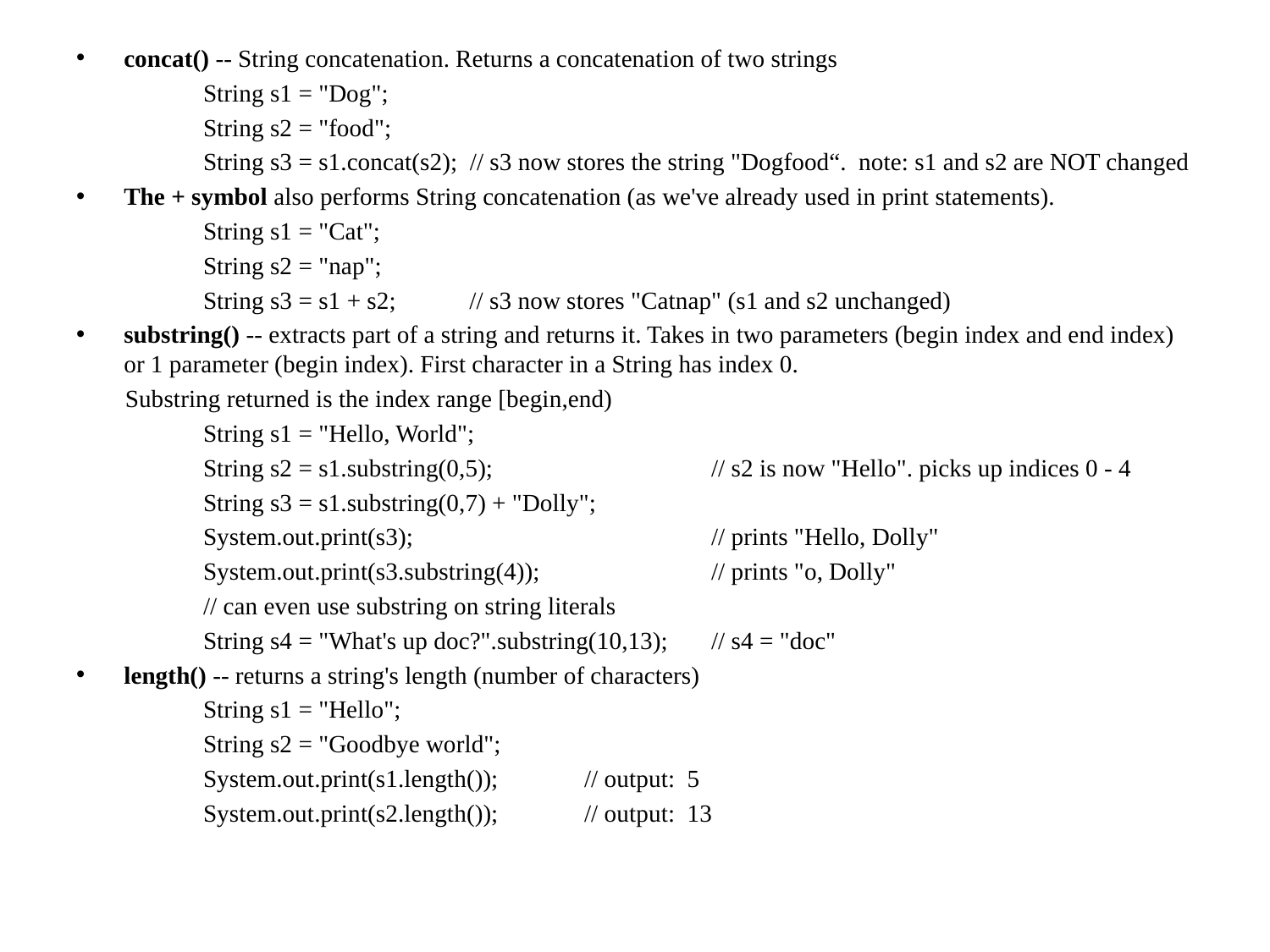

concat() -- String concatenation. Returns a concatenation of two strings
  	String s1 = "Dog";
  	String s2 = "food";
  	String s3 = s1.concat(s2);  // s3 now stores the string "Dogfood“.  note: s1 and s2 are NOT changed
The + symbol also performs String concatenation (as we've already used in print statements).
	String s1 = "Cat";
	String s2 = "nap";
	String s3 = s1 + s2;	  // s3 now stores "Catnap" (s1 and s2 unchanged)
substring() -- extracts part of a string and returns it. Takes in two parameters (begin index and end index) or 1 parameter (begin index). First character in a String has index 0.
        Substring returned is the index range [begin,end)
	String s1 = "Hello, World";
	String s2 = s1.substring(0,5);   		// s2 is now "Hello". picks up indices 0 - 4
	String s3 = s1.substring(0,7) + "Dolly";
	System.out.print(s3);			// prints "Hello, Dolly"
	System.out.print(s3.substring(4));		// prints "o, Dolly"
  	// can even use substring on string literals
	String s4 = "What's up doc?".substring(10,13);	// s4 = "doc"
length() -- returns a string's length (number of characters)
	String s1 = "Hello";
	String s2 = "Goodbye world";
	System.out.print(s1.length());	// output:  5
	System.out.print(s2.length());	// output:  13